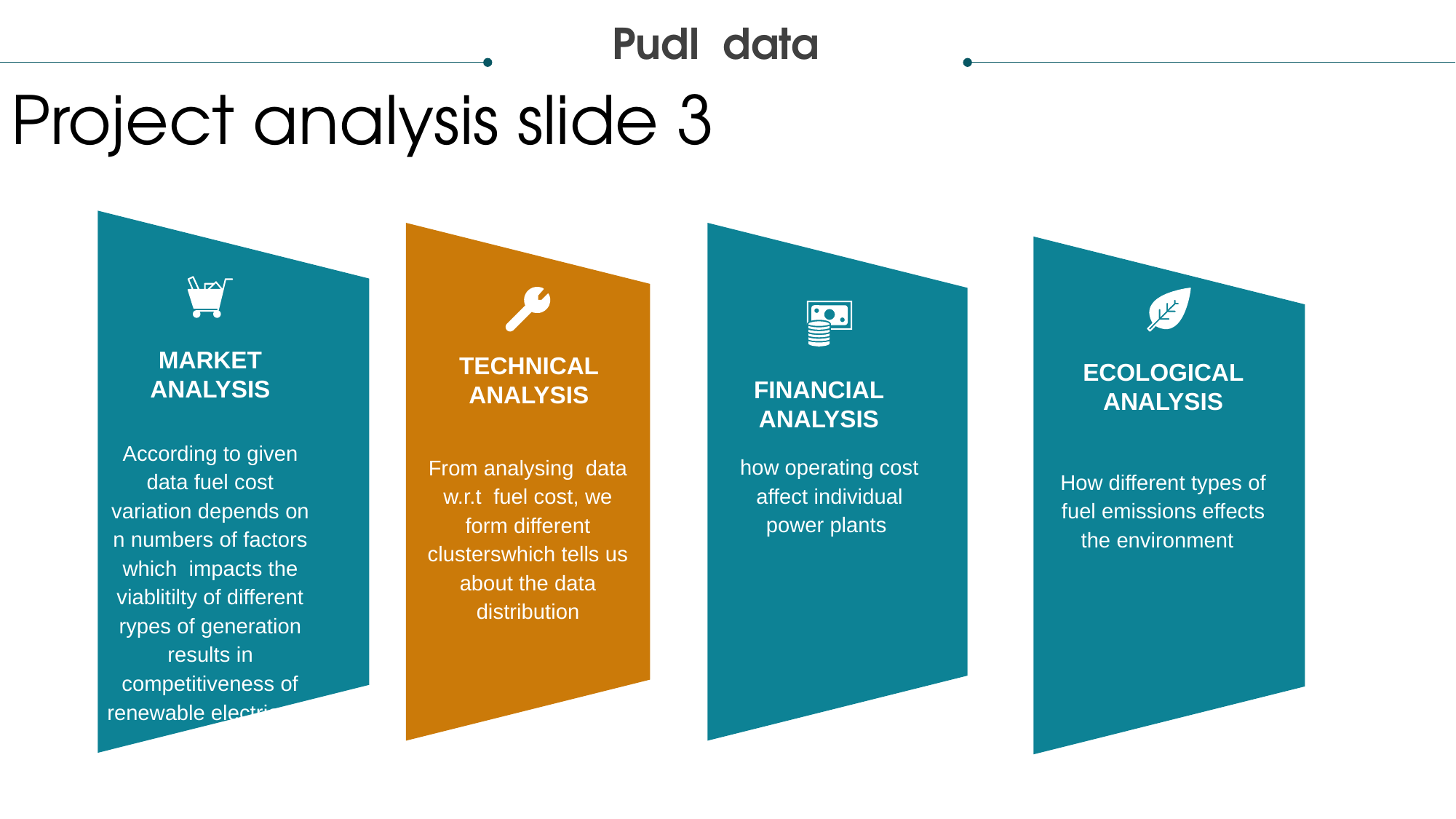

Pudl  data
Project analysis slide 3

MARKET ANALYSIS

TECHNICAL ANALYSIS

ECOLOGICAL ANALYSIS

FINANCIAL ANALYSIS
According to given data fuel cost variation depends on n numbers of factors which  impacts the viablitilty of different rypes of generation results in competitiveness of renewable electricoty
how operating cost affect individual power plants
From analysing  data w.r.t  fuel cost, we form different clusterswhich tells us about the data distribution
How different types of fuel emissions effects the environment